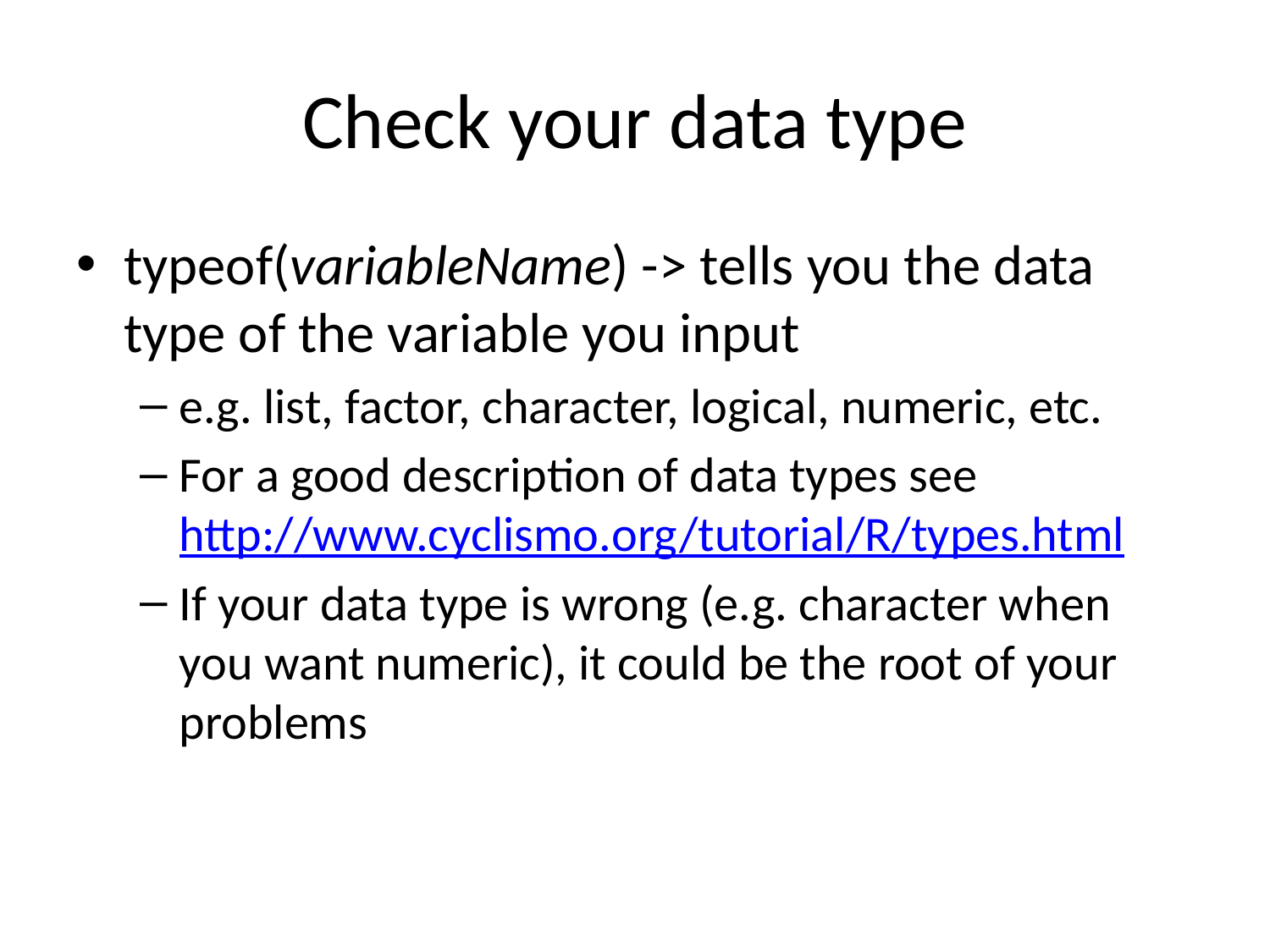

# Check your data type
typeof(variableName) -> tells you the data type of the variable you input
e.g. list, factor, character, logical, numeric, etc.
For a good description of data types see http://www.cyclismo.org/tutorial/R/types.html
If your data type is wrong (e.g. character when you want numeric), it could be the root of your problems